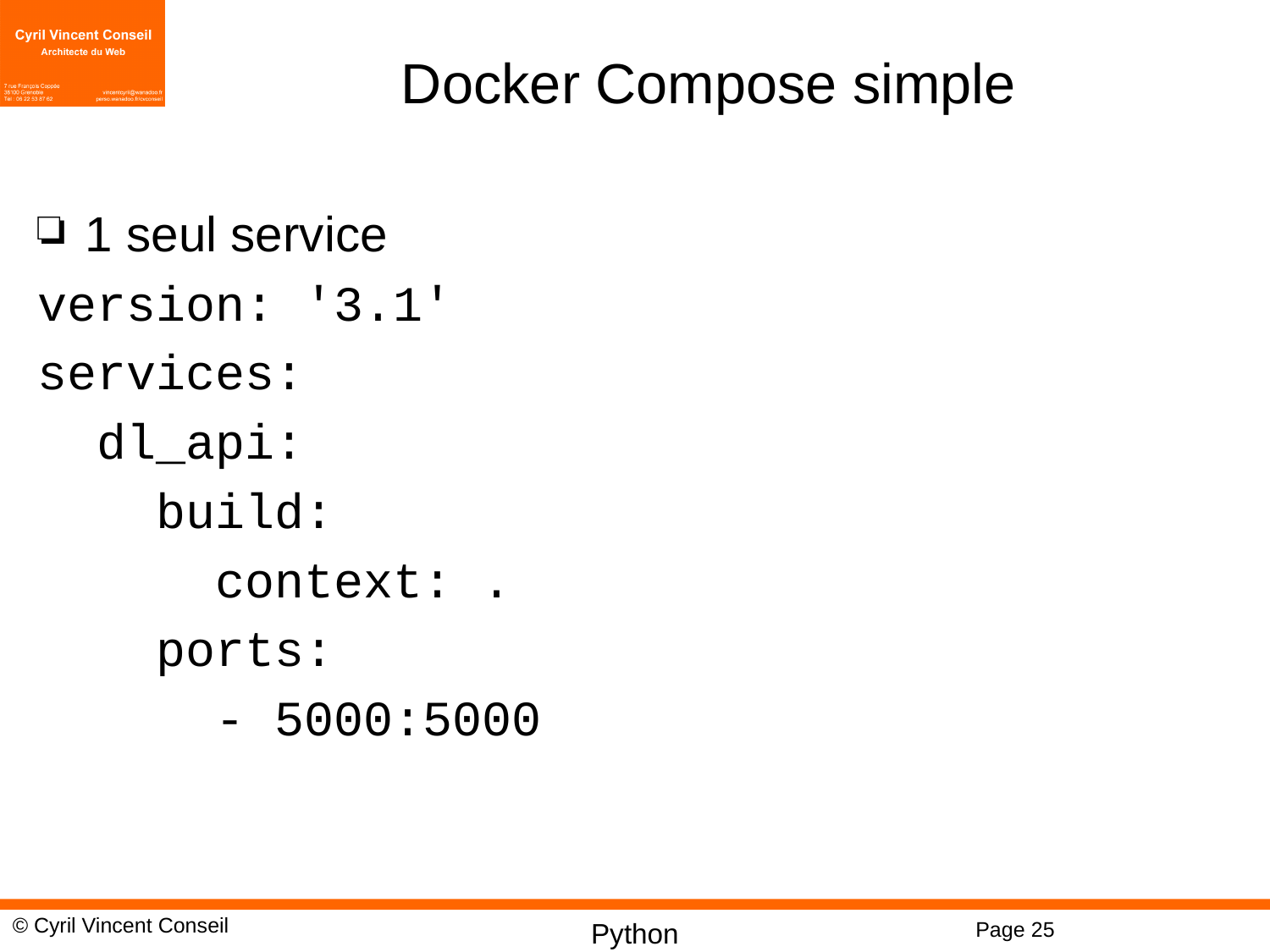

# Docker Compose simple
1 seul service
version: '3.1'
services:
  dl_api:
    build:
      context: .
    ports:
      - 5000:5000